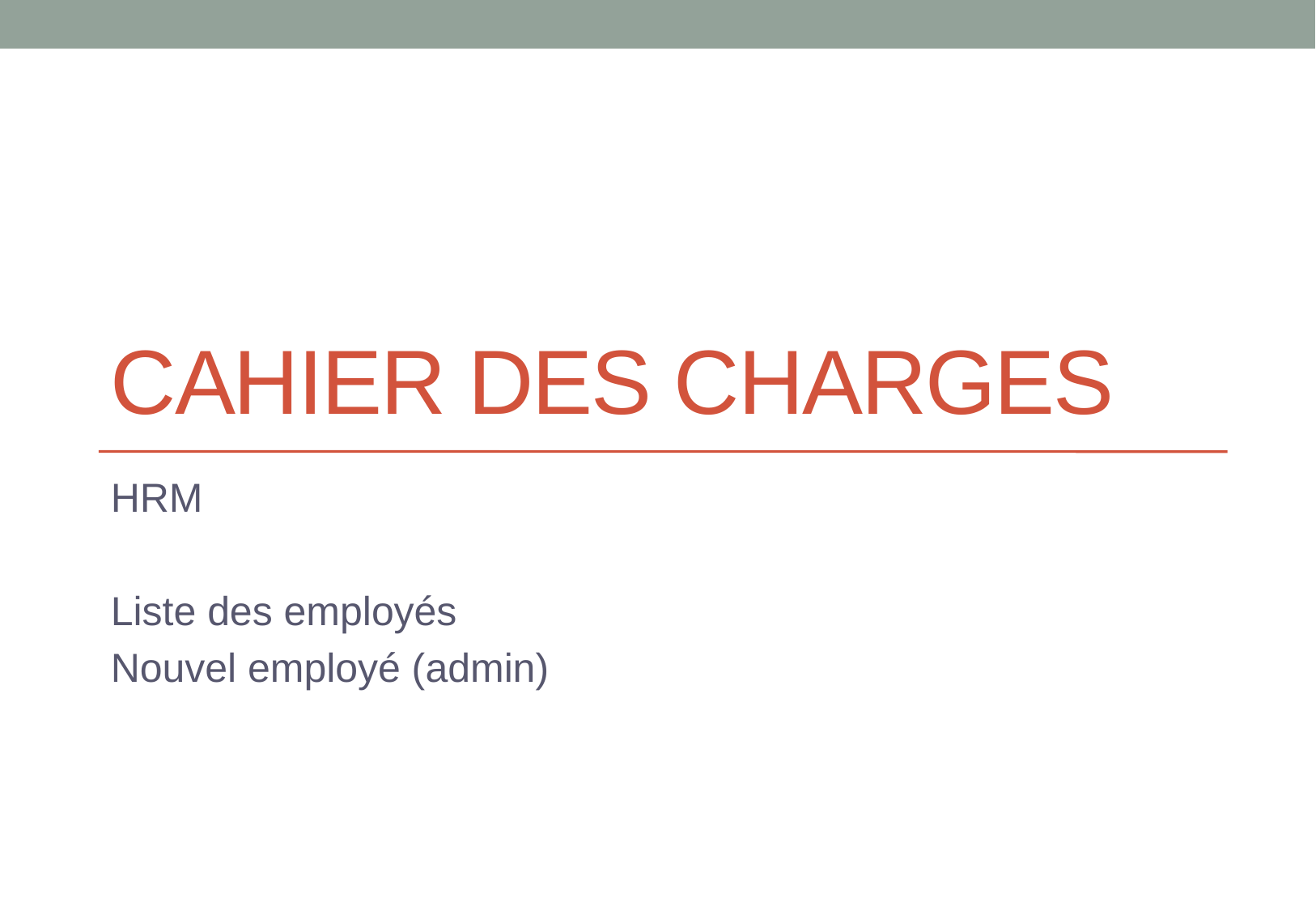

# Cahier des charges
HRM

Liste des employés
Nouvel employé (admin)